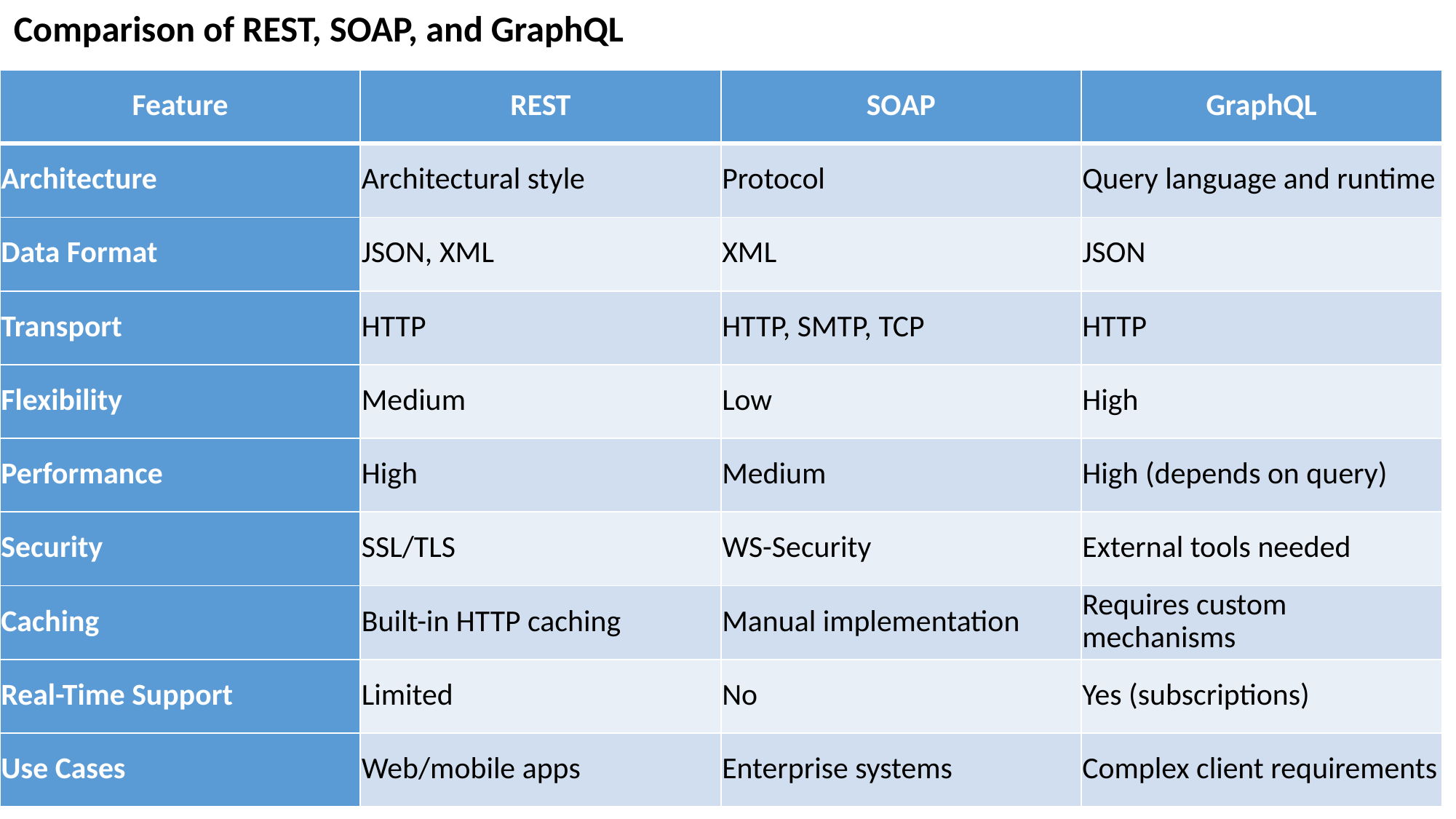

Comparison of REST, SOAP, and GraphQL
| Feature | REST | SOAP | GraphQL |
| --- | --- | --- | --- |
| Architecture | Architectural style | Protocol | Query language and runtime |
| Data Format | JSON, XML | XML | JSON |
| Transport | HTTP | HTTP, SMTP, TCP | HTTP |
| Flexibility | Medium | Low | High |
| Performance | High | Medium | High (depends on query) |
| Security | SSL/TLS | WS-Security | External tools needed |
| Caching | Built-in HTTP caching | Manual implementation | Requires custom mechanisms |
| Real-Time Support | Limited | No | Yes (subscriptions) |
| Use Cases | Web/mobile apps | Enterprise systems | Complex client requirements |